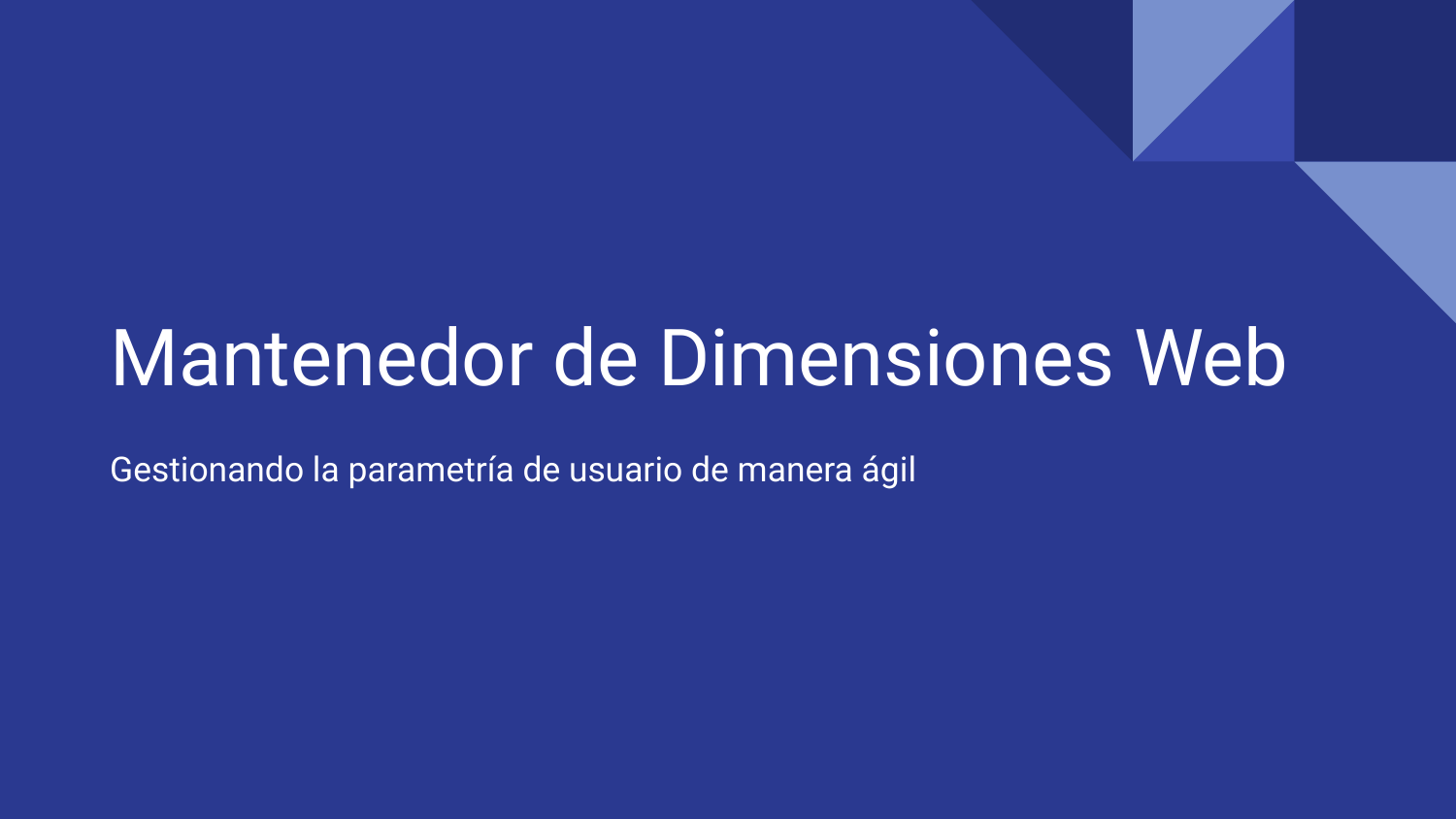

# Mantenedor de Dimensiones Web
Gestionando la parametría de usuario de manera ágil